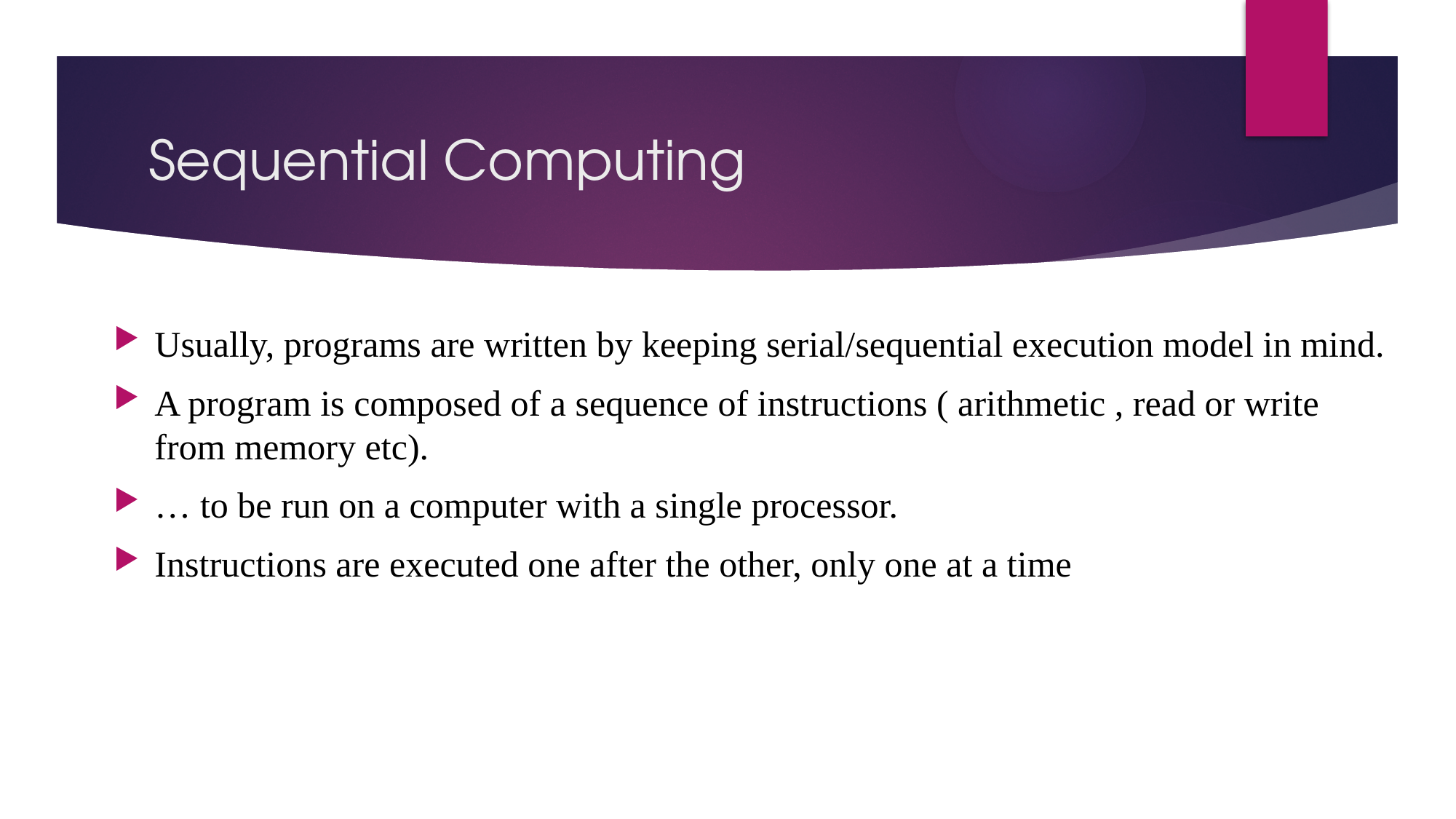

# Sequential Computing
Usually, programs are written by keeping serial/sequential execution model in mind.
A program is composed of a sequence of instructions ( arithmetic , read or write from memory etc).
… to be run on a computer with a single processor.
Instructions are executed one after the other, only one at a time